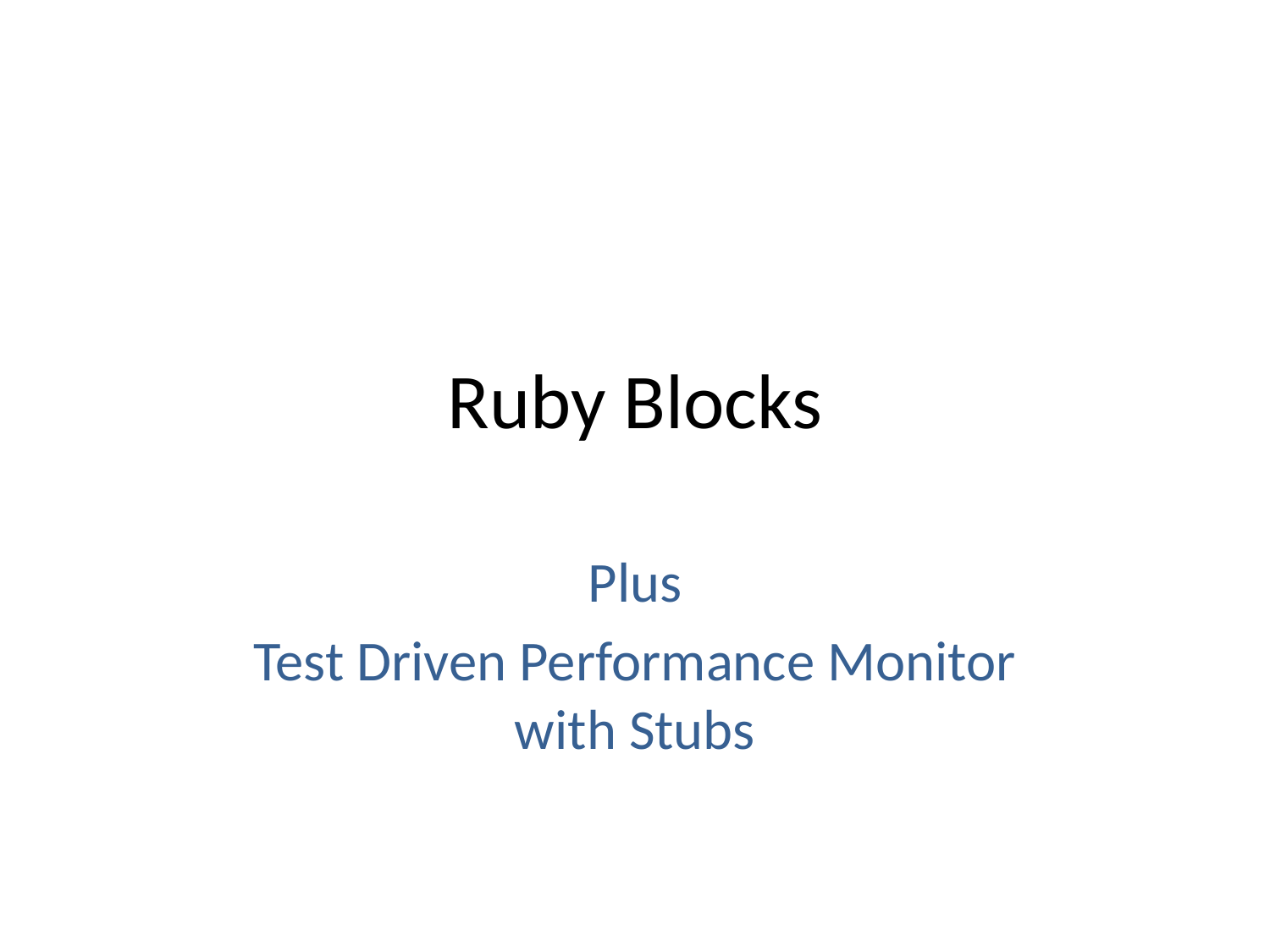

# Ruby Blocks
Plus
Test Driven Performance Monitor
with Stubs